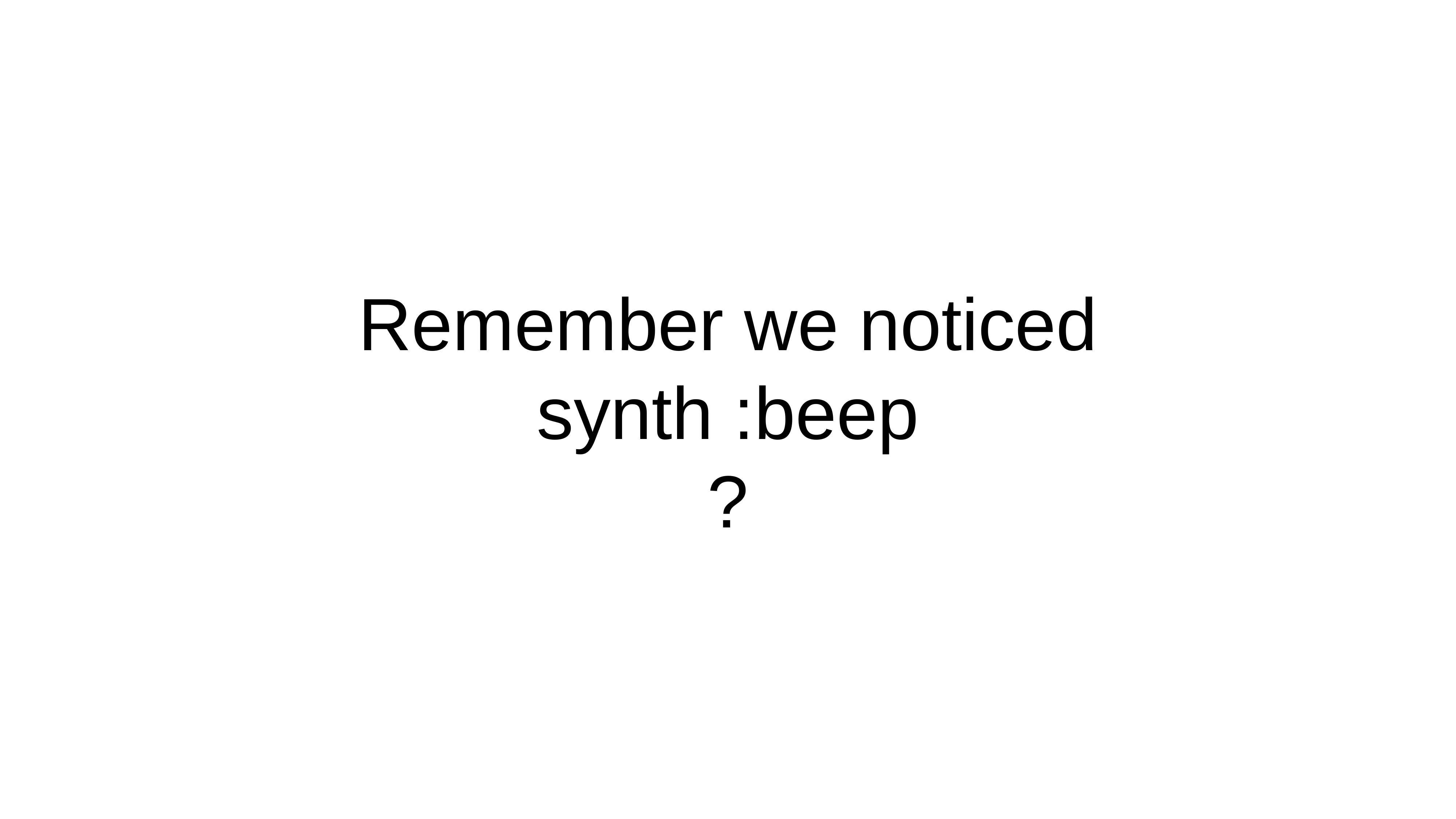

# Remember we noticed
synth :beep
?